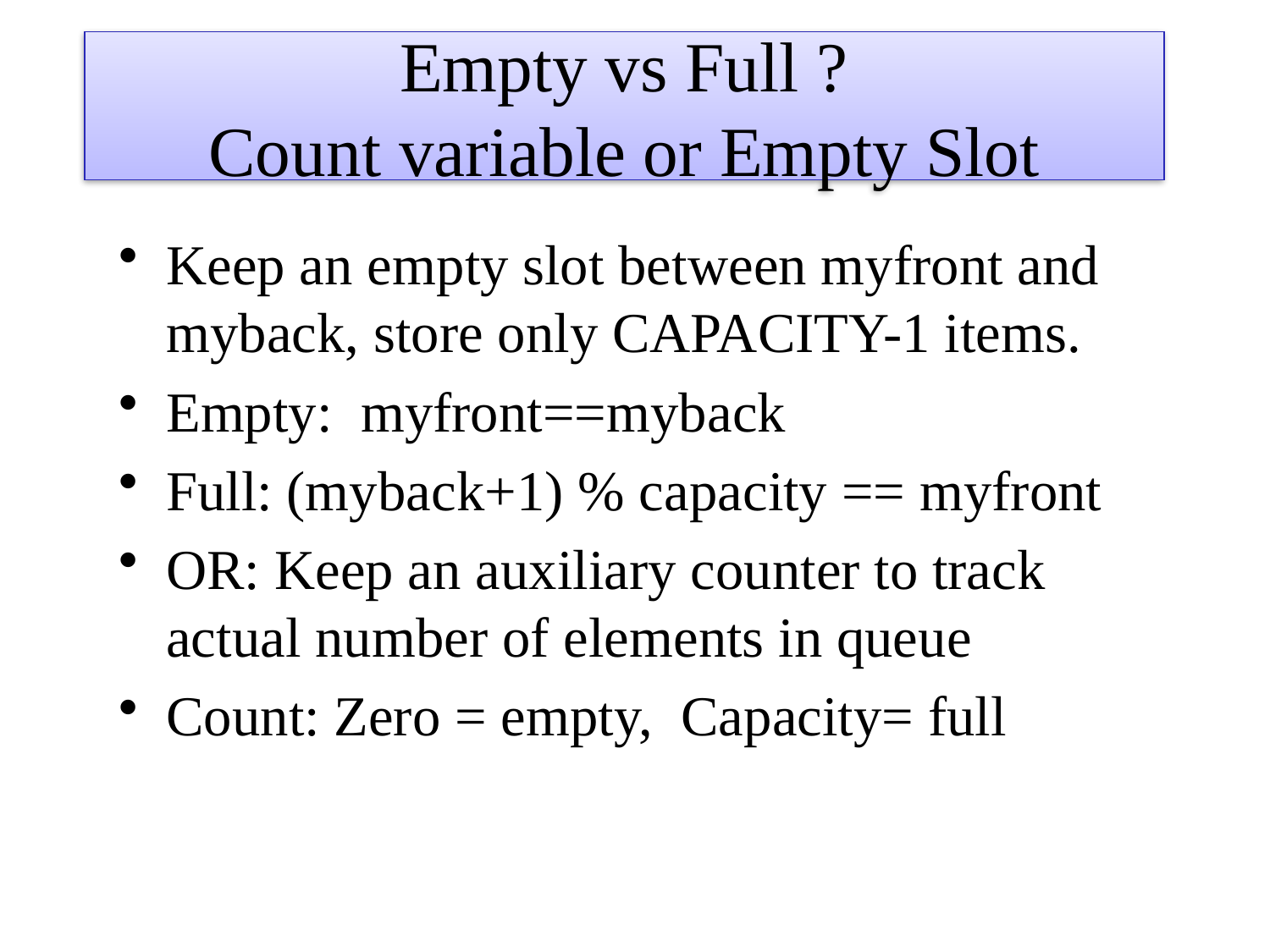

# Empty vs Full ? Count variable or Empty Slot
Keep an empty slot between myfront and myback, store only CAPACITY-1 items.
Empty:  myfront==myback
Full: (myback+1) % capacity == myfront
OR: Keep an auxiliary counter to track actual number of elements in queue
Count: Zero = empty,  Capacity= full